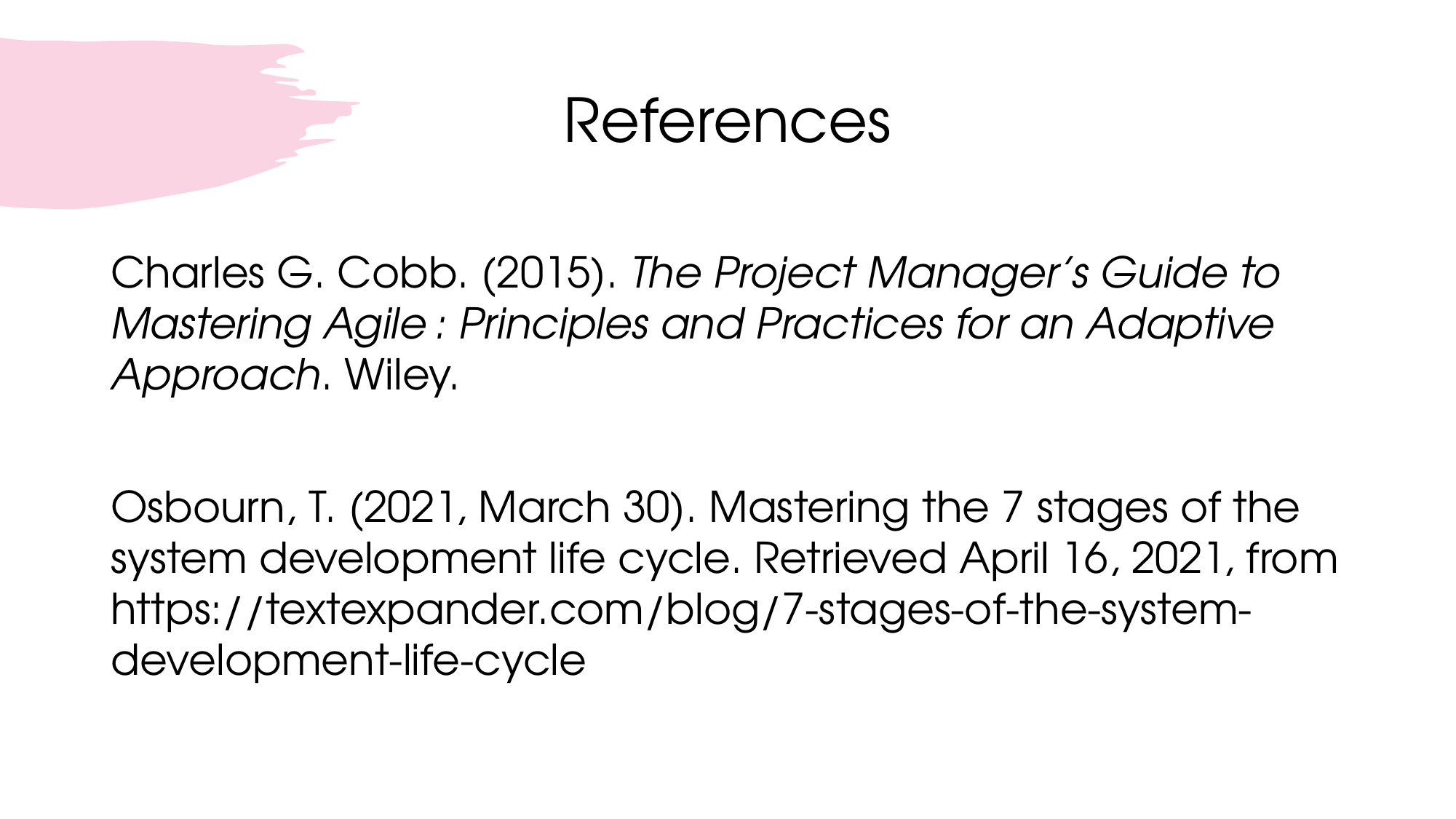

# References
Charles G. Cobb. (2015). The Project Manager’s Guide to Mastering Agile : Principles and Practices for an Adaptive Approach. Wiley.

Osbourn, T. (2021, March 30). Mastering the 7 stages of the system development life cycle. Retrieved April 16, 2021, from https://textexpander.com/blog/7-stages-of-the-system-development-life-cycle